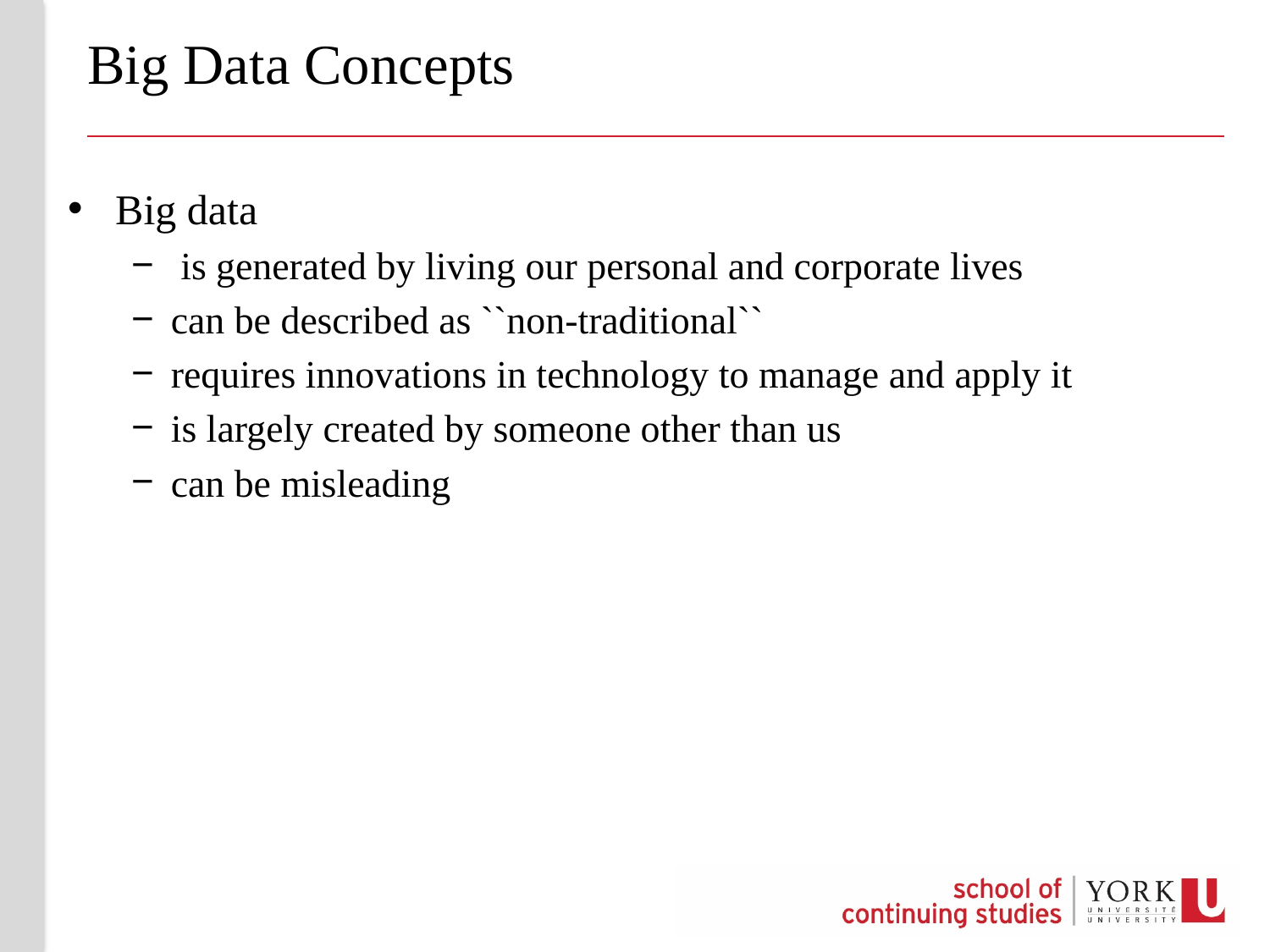

# Big Data Concepts

Big data
 is generated by living our personal and corporate lives
can be described as ``non-traditional``
requires innovations in technology to manage and apply it
is largely created by someone other than us
can be misleading